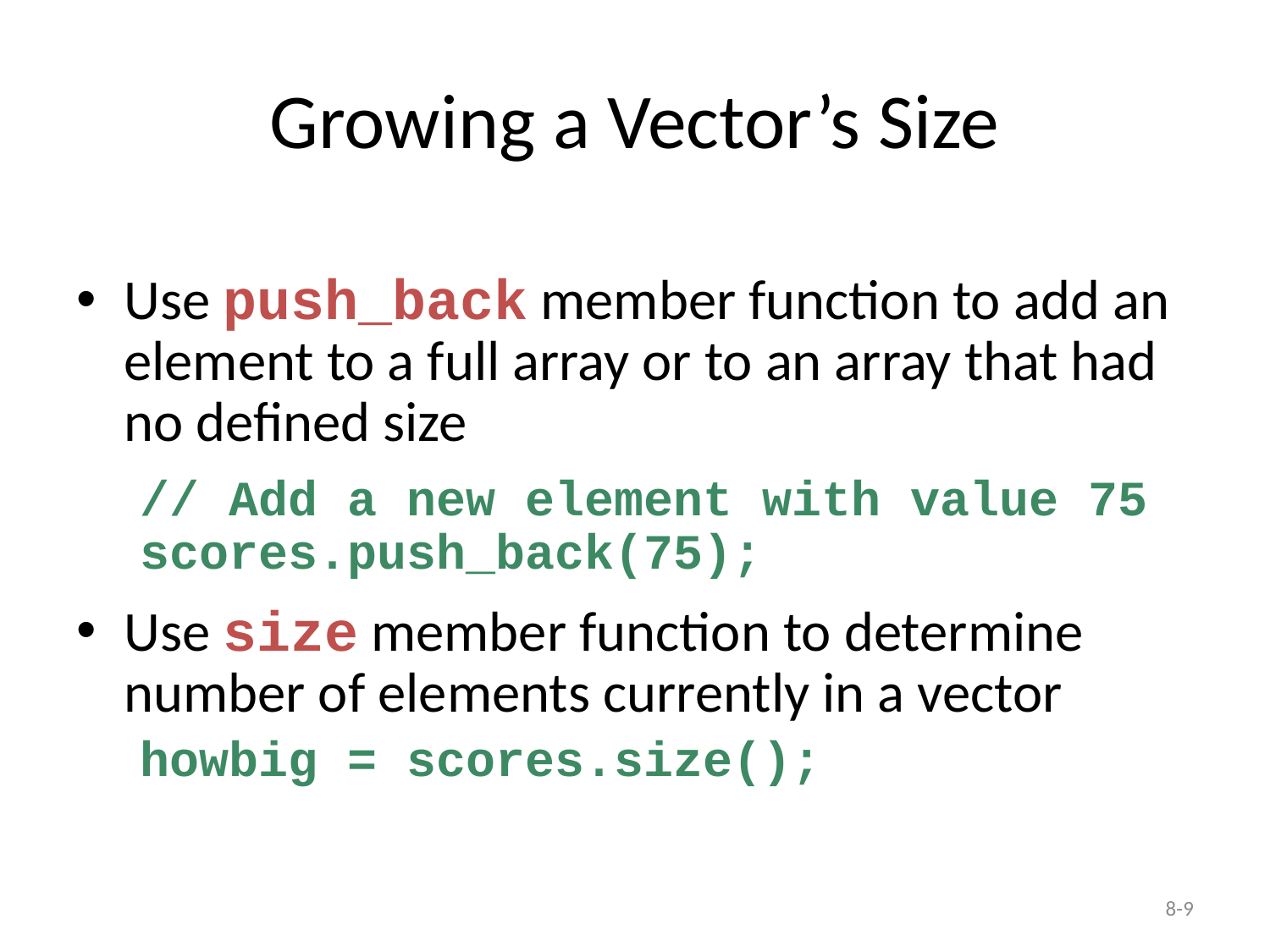

# Growing a Vector’s Size
Use push_back member function to add an element to a full array or to an array that had no defined size
// Add a new element with value 75
scores.push_back(75);
Use size member function to determine number of elements currently in a vector
howbig = scores.size();
8-9